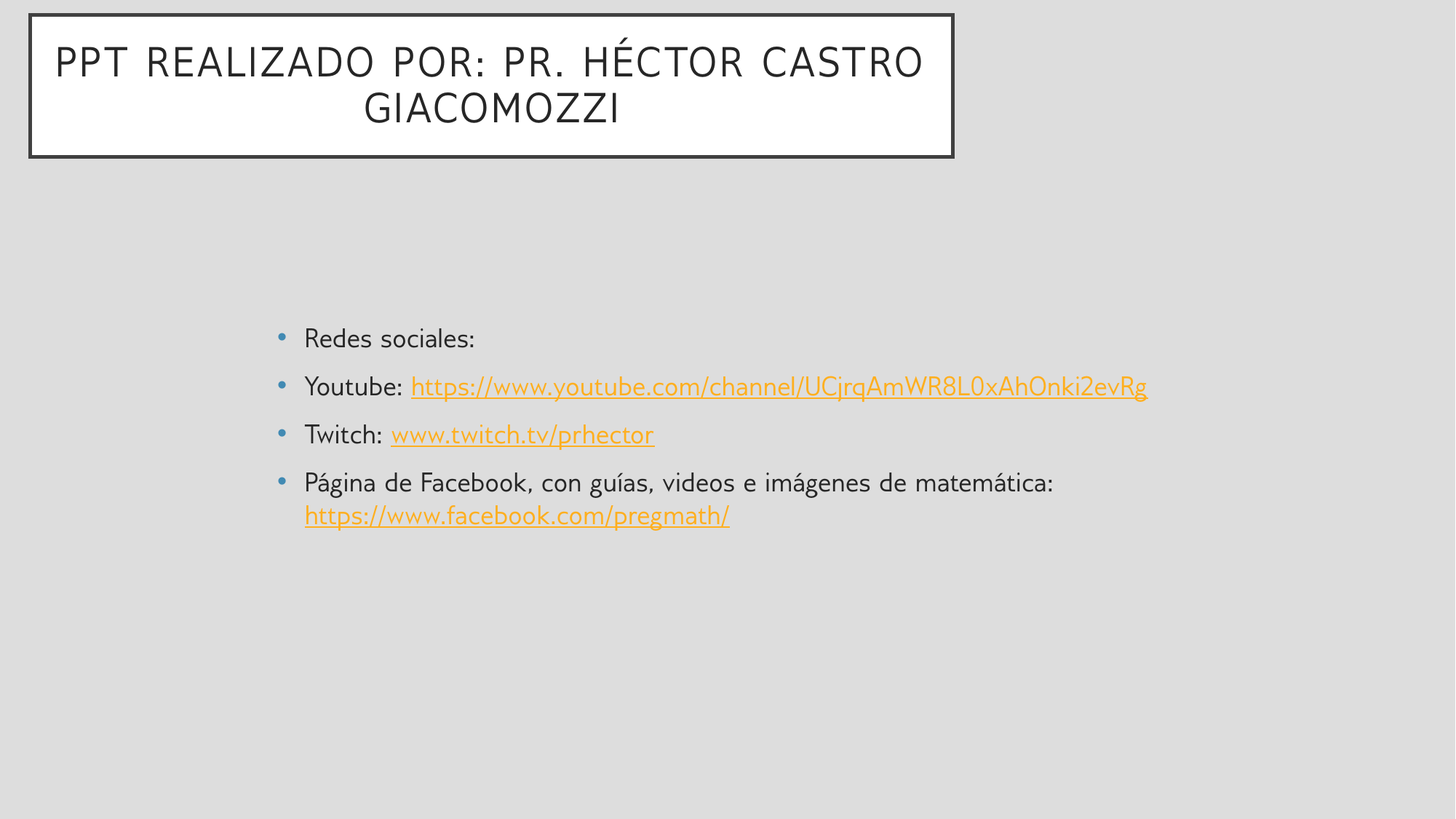

# PPT realizado por: PR. Héctor Castro Giacomozzi
Redes sociales:
Youtube: https://www.youtube.com/channel/UCjrqAmWR8L0xAhOnki2evRg
Twitch: www.twitch.tv/prhector
Página de Facebook, con guías, videos e imágenes de matemática: https://www.facebook.com/pregmath/